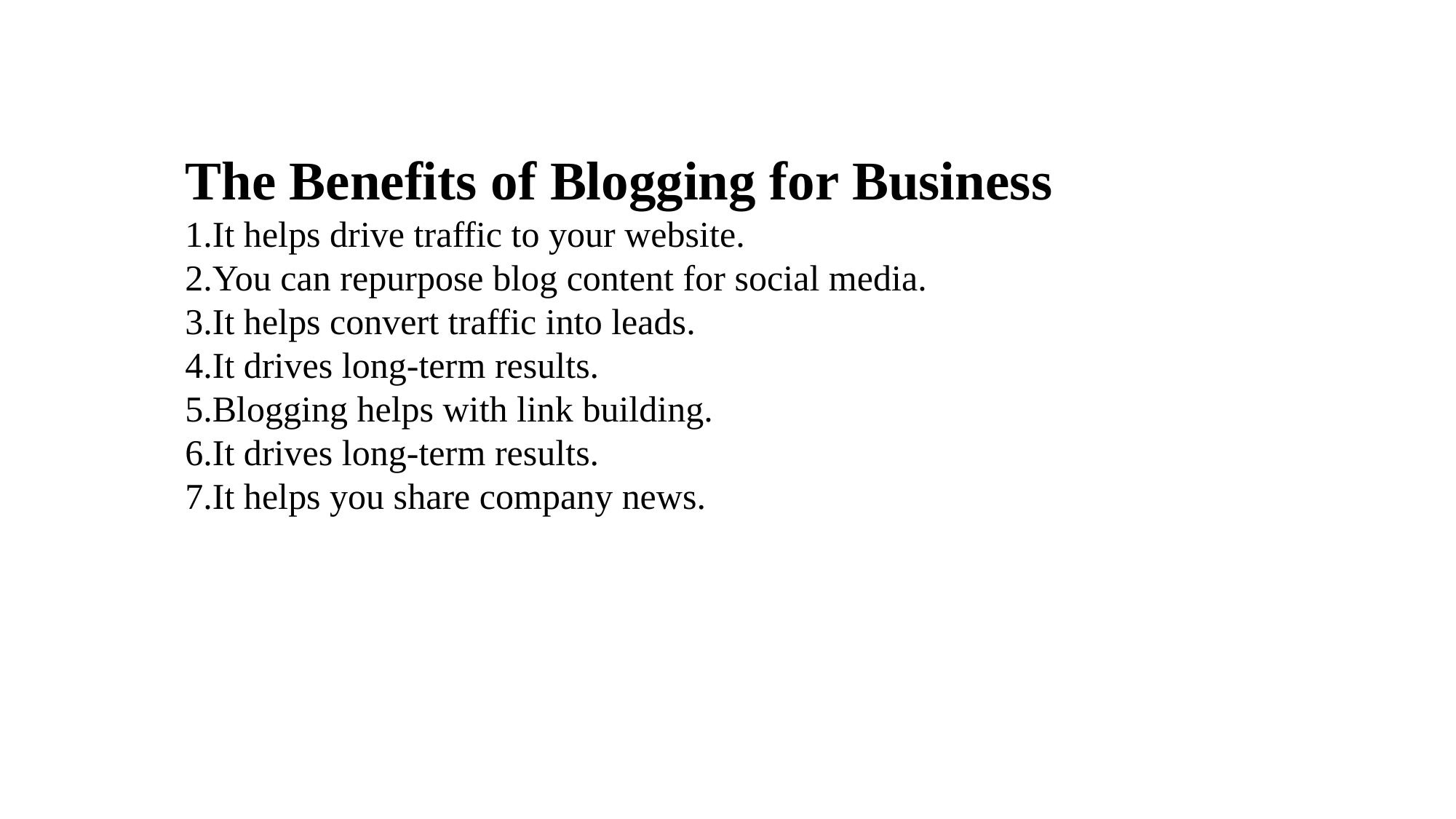

The Benefits of Blogging for Business
1.It helps drive traffic to your website.
2.You can repurpose blog content for social media.
3.It helps convert traffic into leads.
4.It drives long-term results.
5.Blogging helps with link building.
6.It drives long-term results.
7.It helps you share company news.